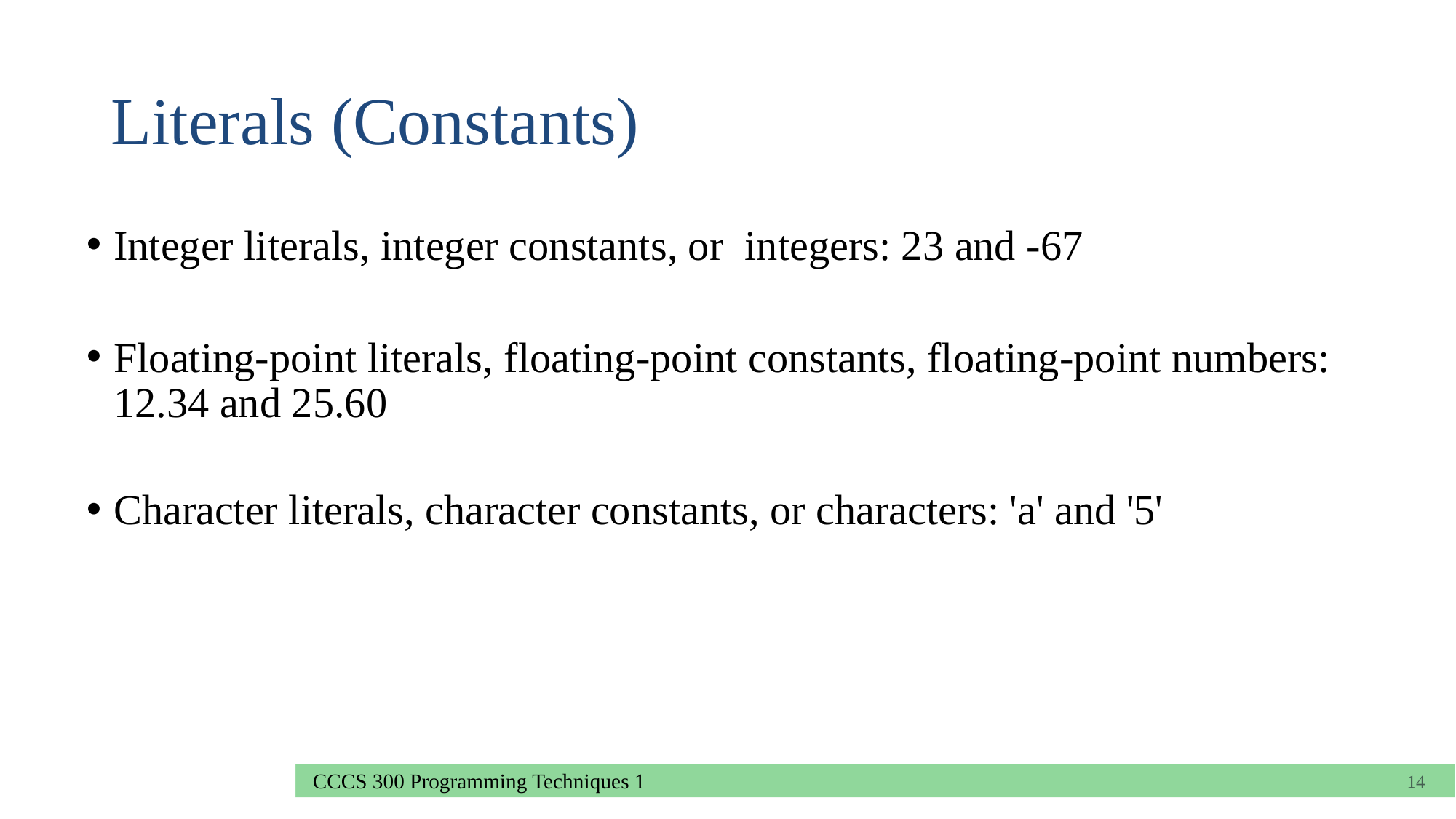

Literals (Constants)
Integer literals, integer constants, or  integers: 23 and -67
Floating-point literals, floating-point constants, floating-point numbers: 12.34 and 25.60
Character literals, character constants, or characters: 'a' and '5'
14
CCCS 300 Programming Techniques 1